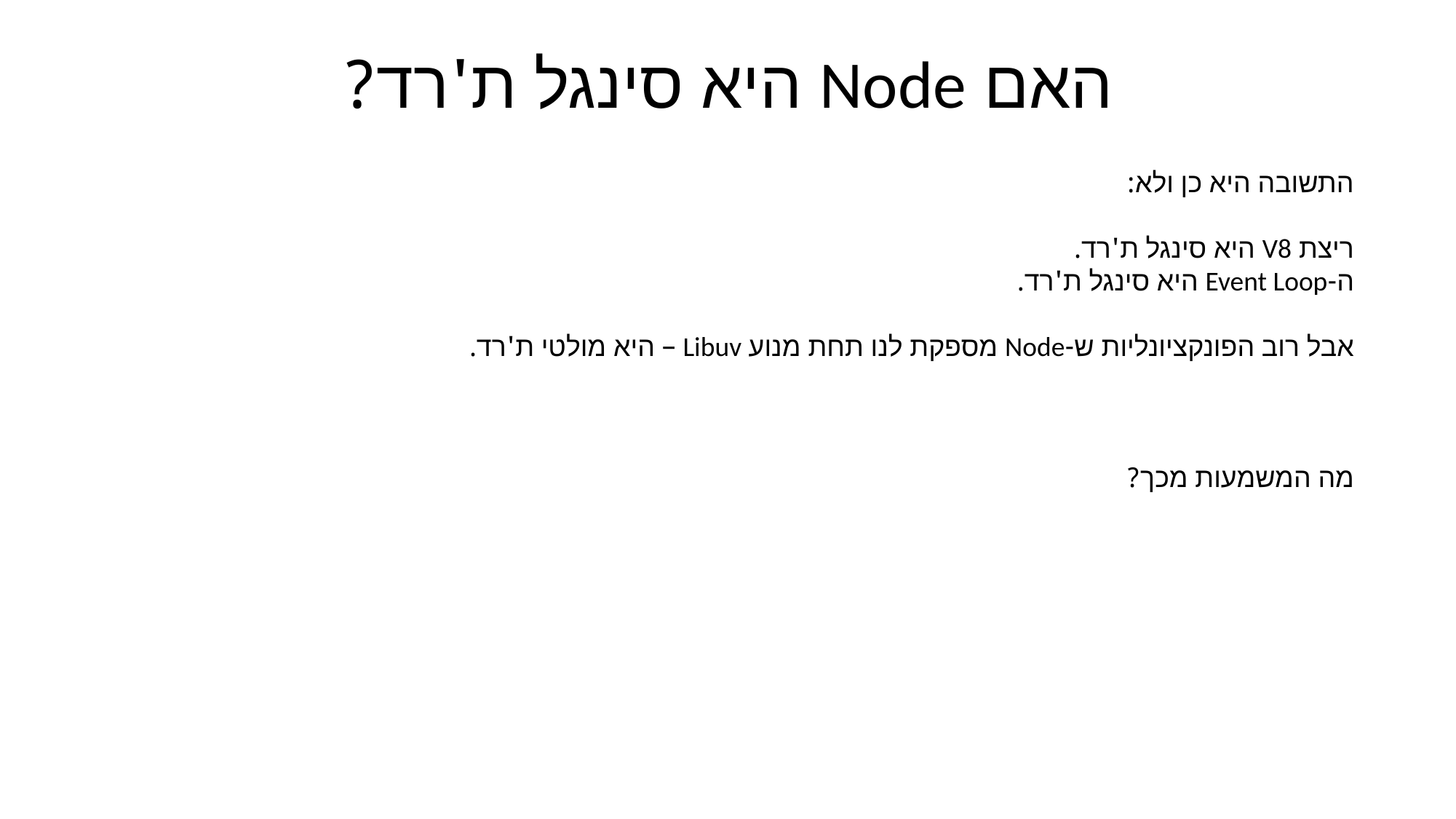

# האם Node היא סינגל ת'רד?
התשובה היא כן ולא:

ריצת V8 היא סינגל ת'רד.
ה-Event Loop היא סינגל ת'רד.

אבל רוב הפונקציונליות ש-Node מספקת לנו תחת מנוע Libuv – היא מולטי ת'רד.

מה המשמעות מכך?